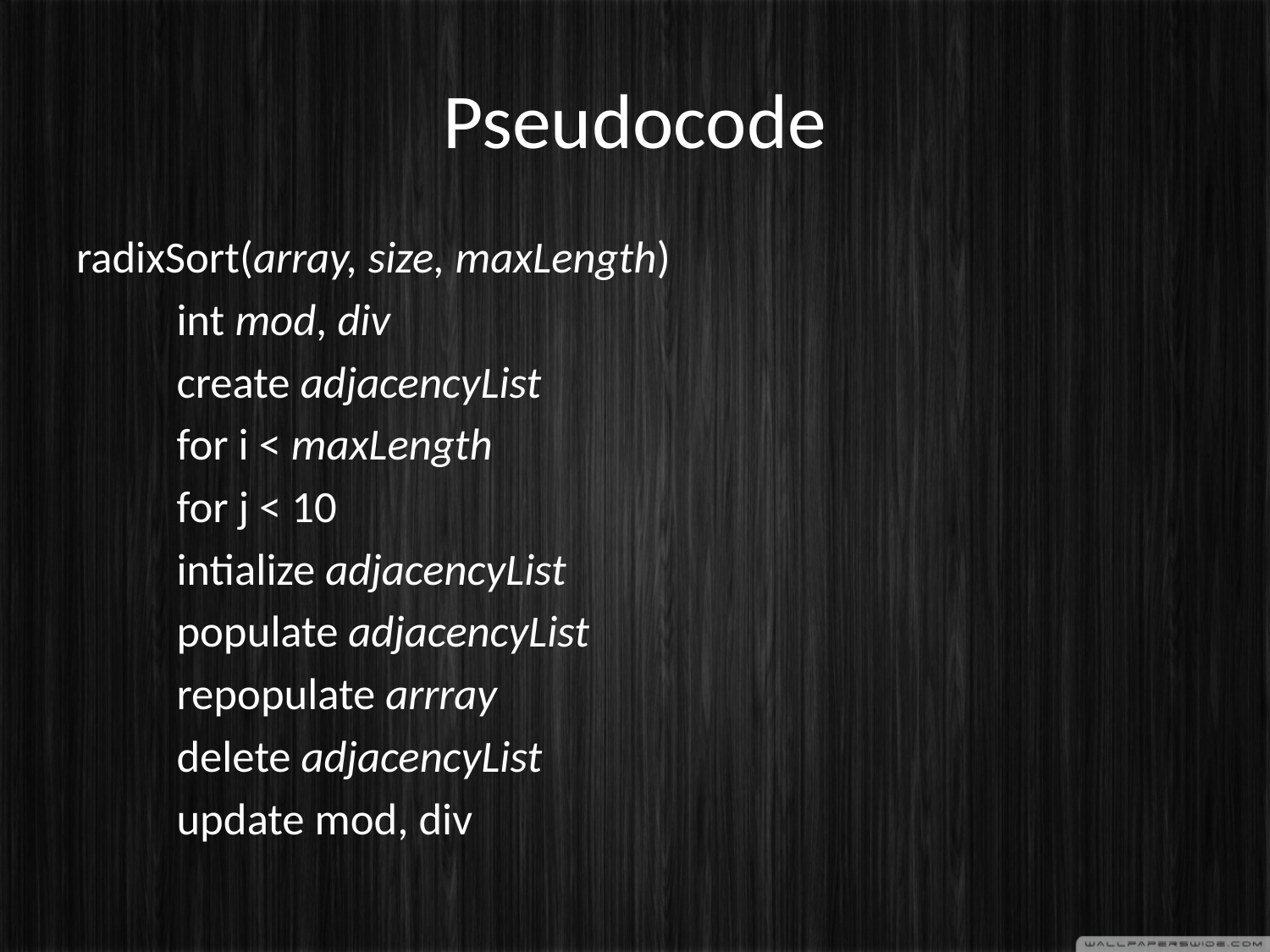

# Pseudocode
radixSort(array, size, maxLength)
	int mod, div
	create adjacencyList
	for i < maxLength
		for j < 10
			intialize adjacencyList
		populate adjacencyList
		repopulate arrray
	delete adjacencyList
	update mod, div